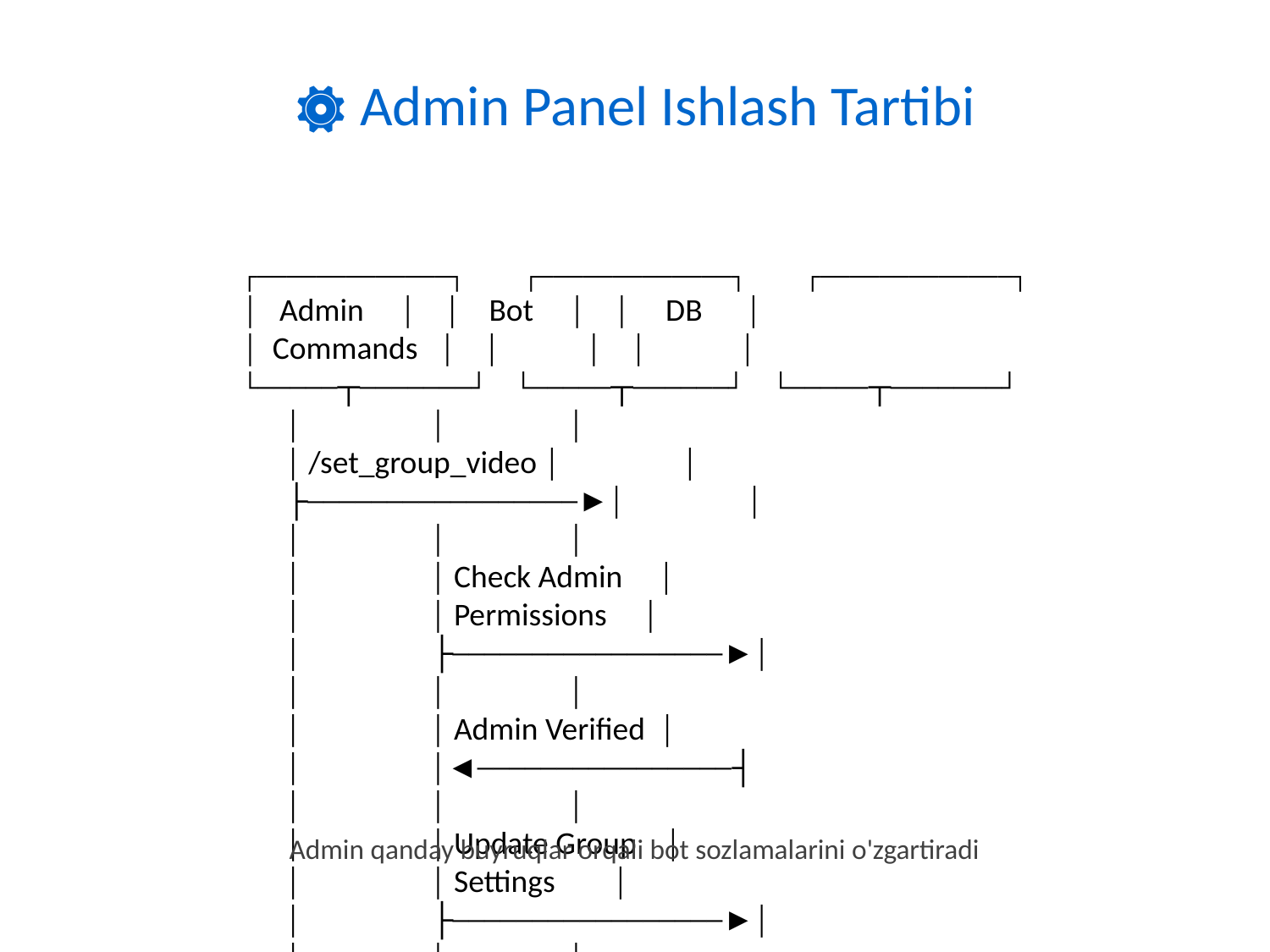

⚙️ Admin Panel Ishlash Tartibi
┌─────────────┐    ┌─────────────┐    ┌─────────────┐
│   Admin     │    │    Bot     │    │     DB      │
│  Commands   │    │            │    │             │
└─────┬───────┘    └─────┬──────┘    └─────┬───────┘
      │                  │                 │
      │ /set_group_video │                 │
      ├─────────────────►│                 │
      │                  │                 │
      │                  │ Check Admin     │
      │                  │ Permissions     │
      │                  ├─────────────────►│
      │                  │                 │
      │                  │ Admin Verified  │
      │                  │◄────────────────┤
      │                  │                 │
      │                  │ Update Group    │
      │                  │ Settings        │
      │                  ├─────────────────►│
      │                  │                 │
      │                  │ Update Scheduler│
      │                  ├─────────────────►│
      │                  │                 │
      │ Success Message  │                 │
      │◄────────────────┤                 │
Admin qanday buyruqlar orqali bot sozlamalarini o'zgartiradi